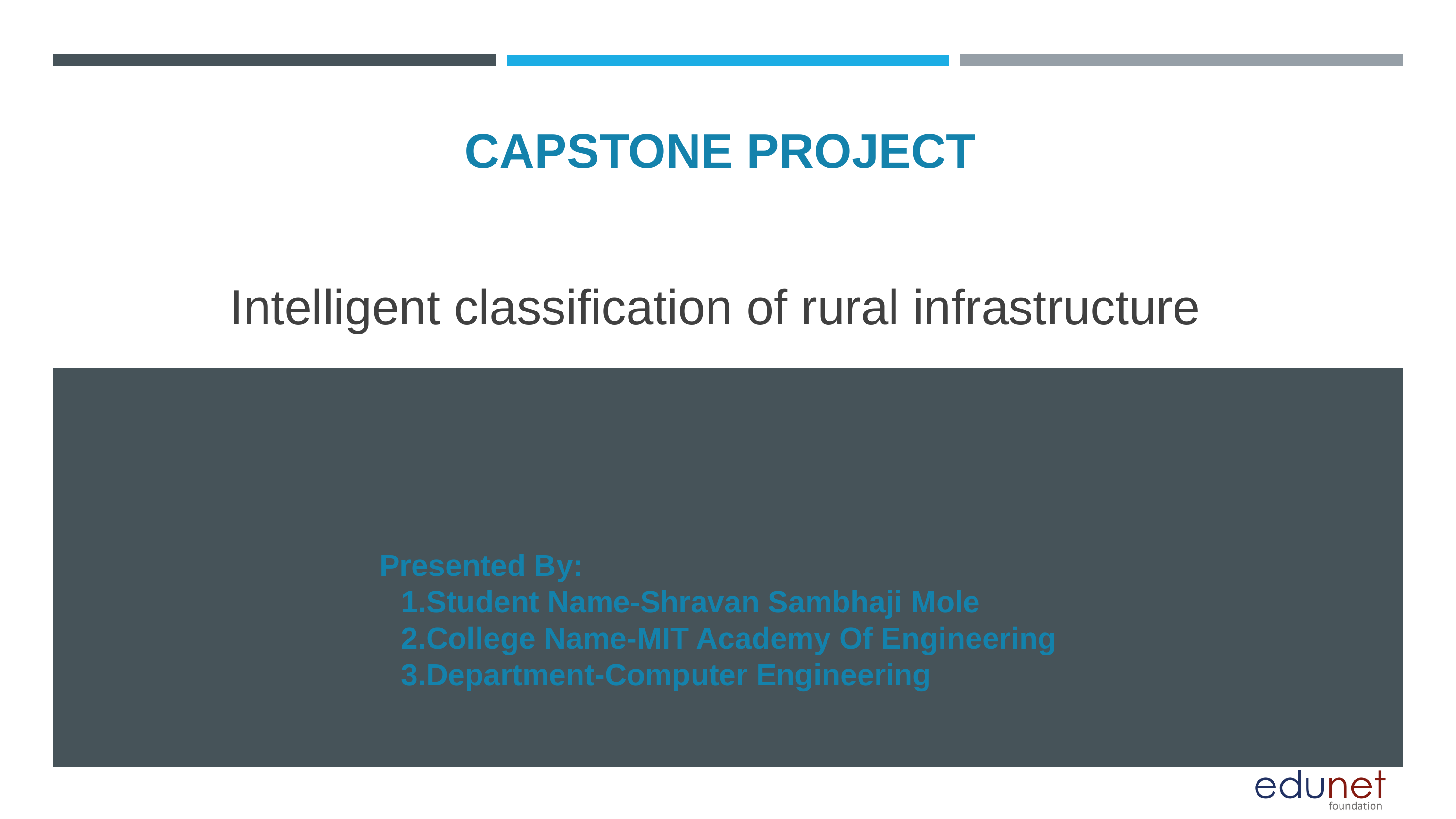

CAPSTONE PROJECT

 Intelligent classification of rural infrastructure

Presented By:
Student Name-Shravan Sambhaji Mole
College Name-MIT Academy Of Engineering
Department-Computer Engineering